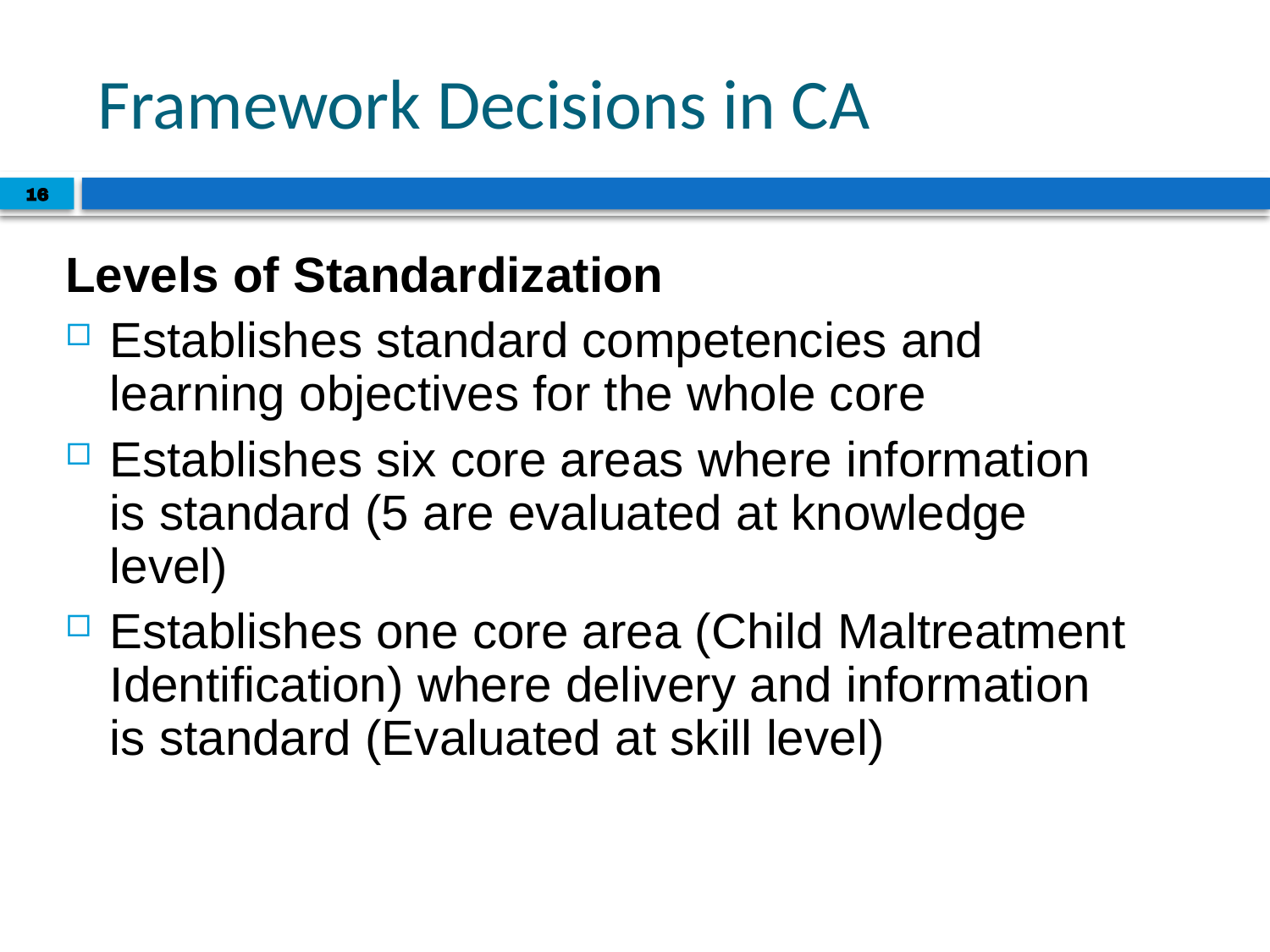

# Framework Decisions in CA
16
Levels of Standardization
Establishes standard competencies and learning objectives for the whole core
Establishes six core areas where information is standard (5 are evaluated at knowledge level)
Establishes one core area (Child Maltreatment Identification) where delivery and information is standard (Evaluated at skill level)